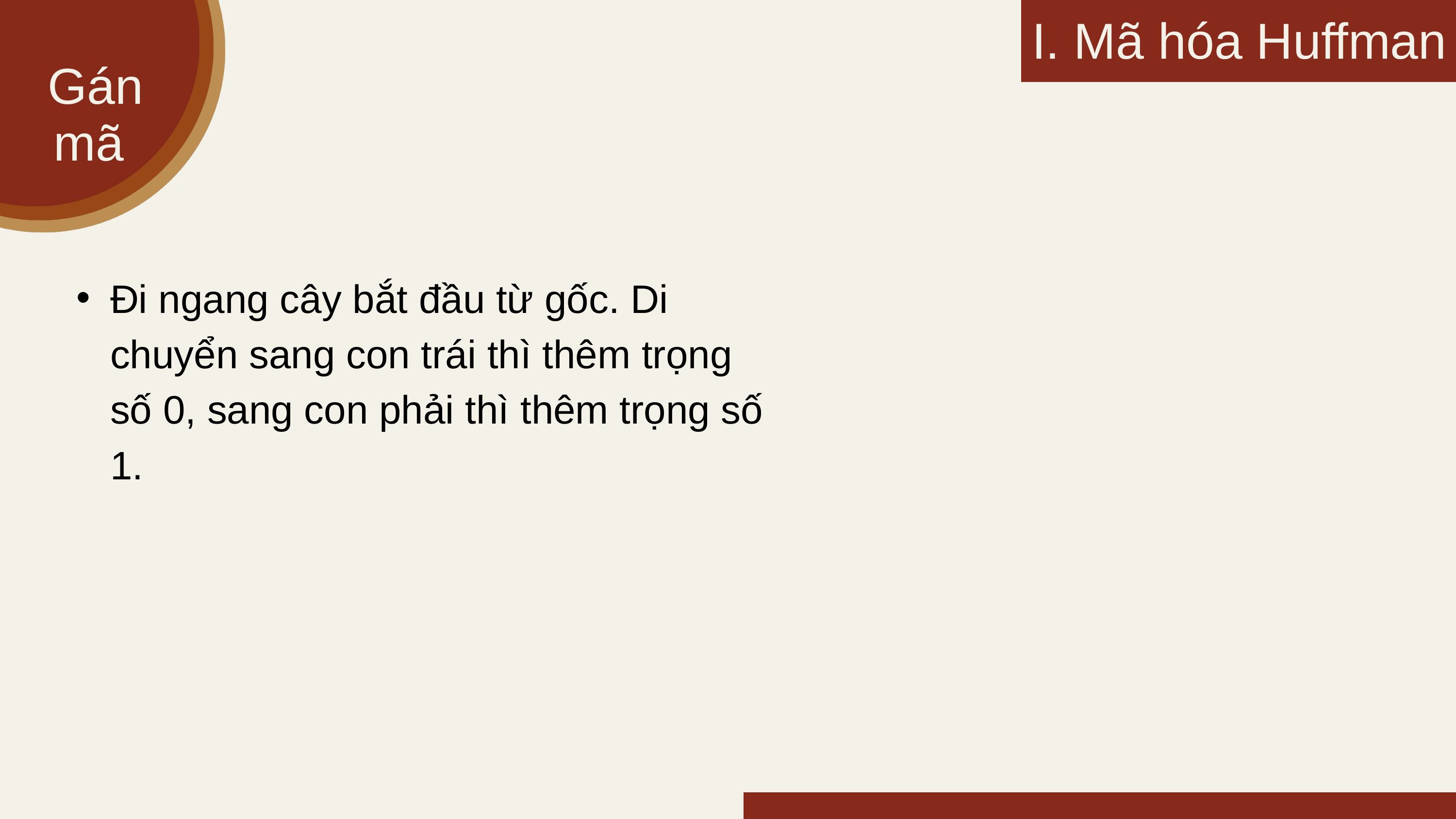

I. Mã hóa Huffman

Gán mã
Đi ngang cây bắt đầu từ gốc. Di chuyển sang con trái thì thêm trọng số 0, sang con phải thì thêm trọng số 1.